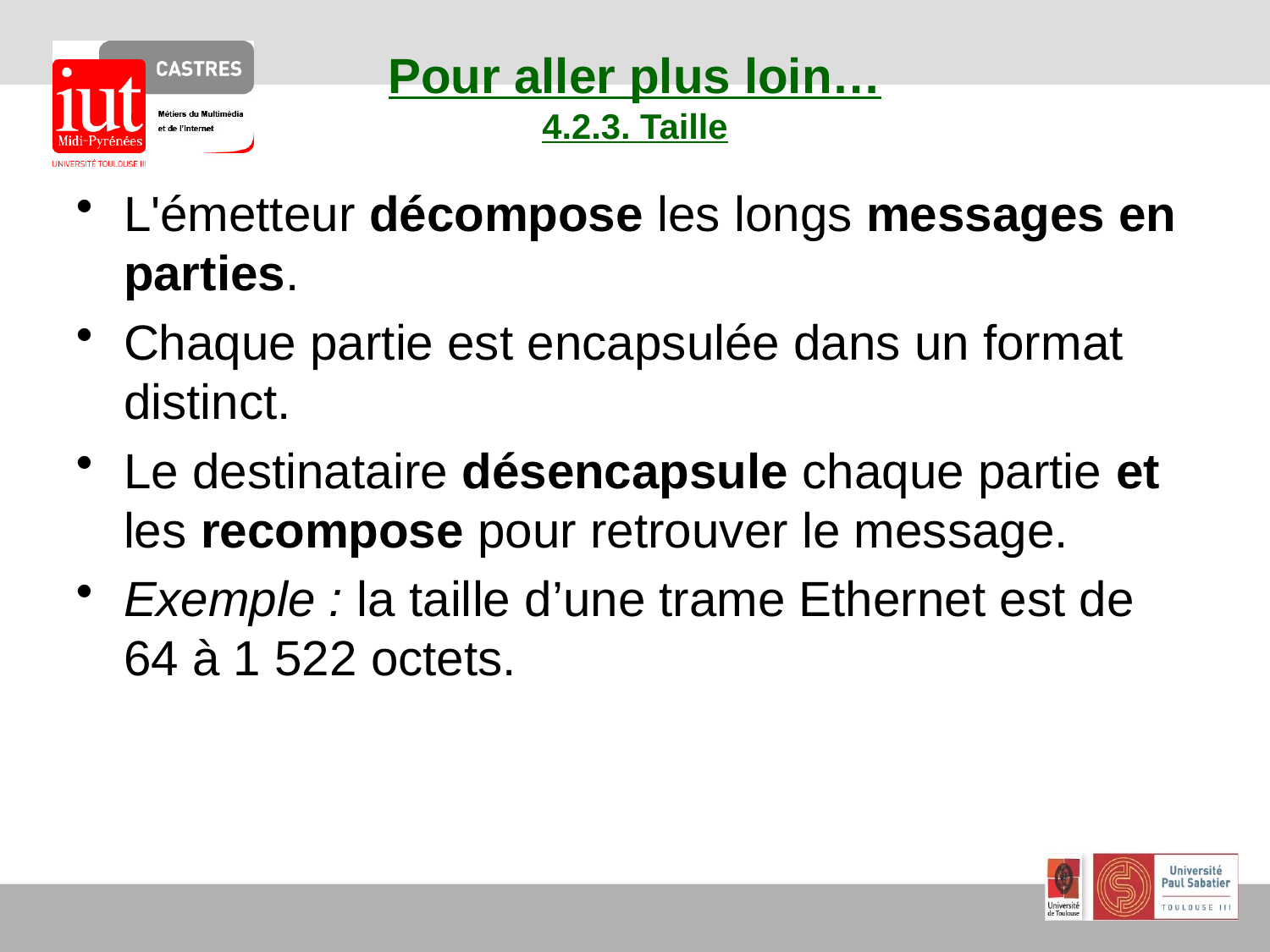

# Pour aller plus loin… 4.2.3. Taille
L'émetteur décompose les longs messages en parties.
Chaque partie est encapsulée dans un format distinct.
Le destinataire désencapsule chaque partie et les recompose pour retrouver le message.
Exemple : la taille d’une trame Ethernet est de 64 à 1 522 octets.